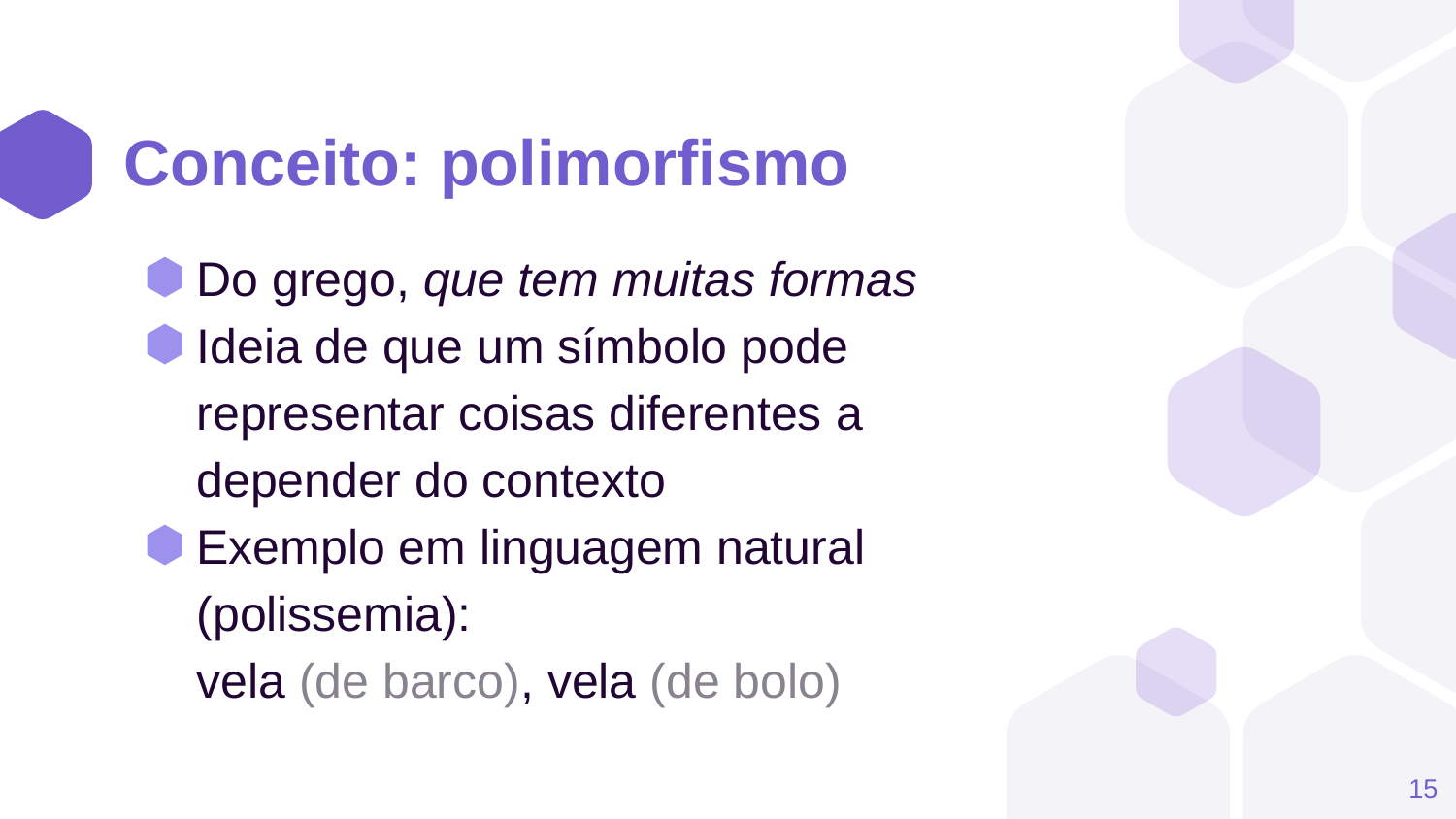

# Conceito: polimorfismo
Do grego, que tem muitas formas
Ideia de que um símbolo pode representar coisas diferentes a depender do contexto
Exemplo em linguagem natural (polissemia):
vela (de barco), vela (de bolo)
15